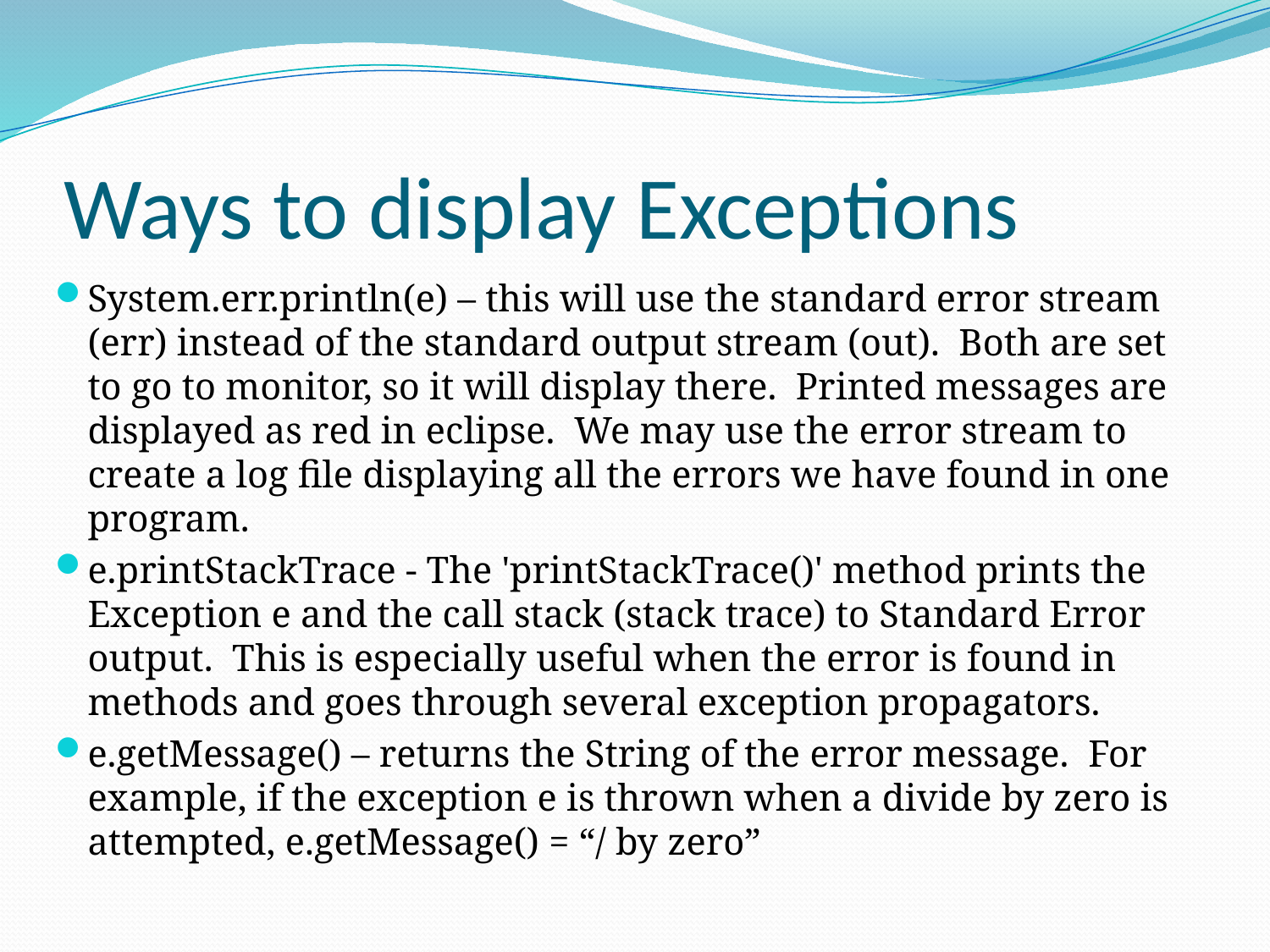

# Ways to display Exceptions
System.err.println(e) – this will use the standard error stream (err) instead of the standard output stream (out).  Both are set to go to monitor, so it will display there.  Printed messages are displayed as red in eclipse.  We may use the error stream to create a log file displaying all the errors we have found in one program.
e.printStackTrace - The 'printStackTrace()' method prints the Exception e and the call stack (stack trace) to Standard Error output.  This is especially useful when the error is found in methods and goes through several exception propagators.
e.getMessage() – returns the String of the error message.  For example, if the exception e is thrown when a divide by zero is attempted, e.getMessage() = “/ by zero”